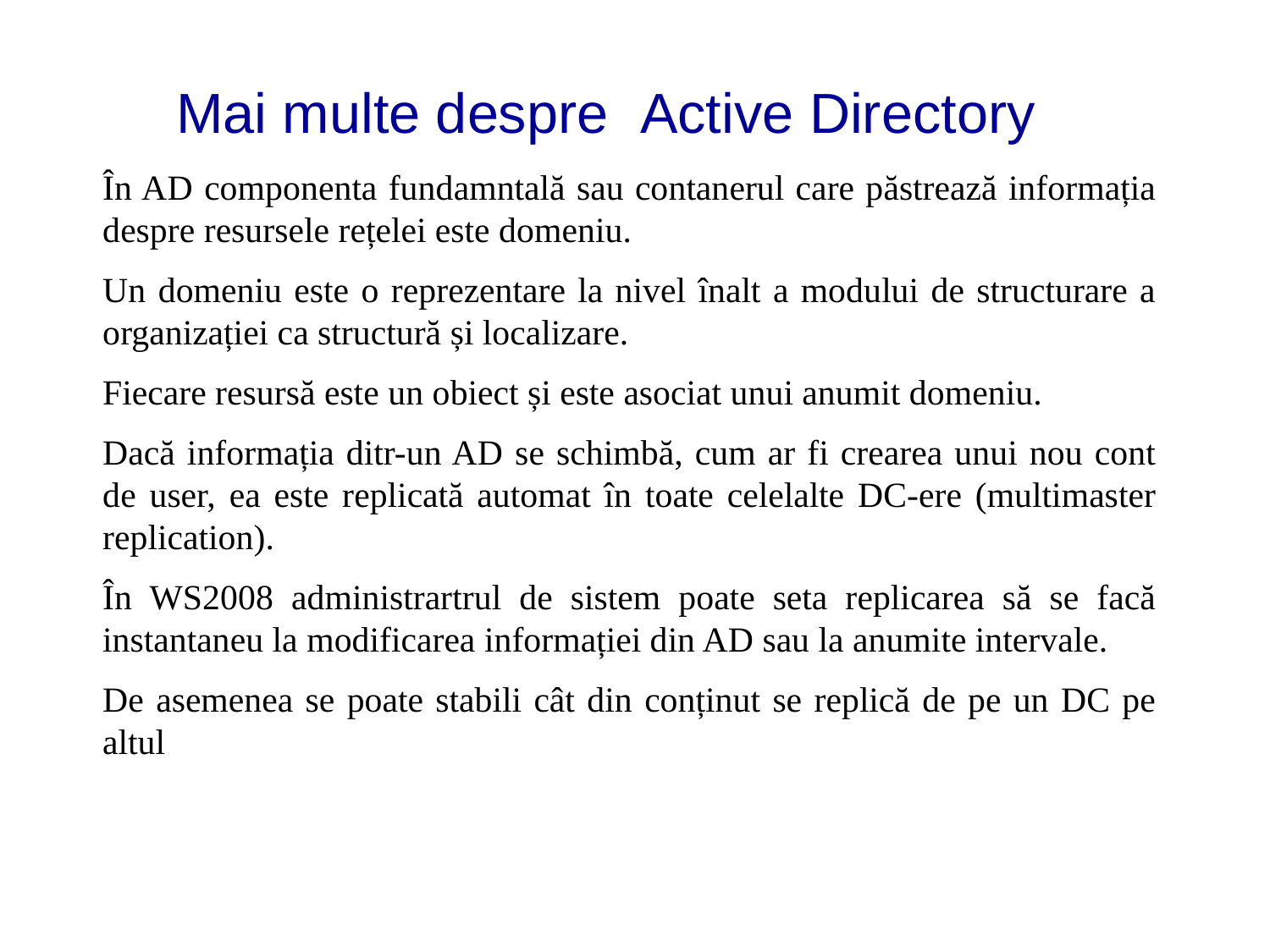

# Mai multe despre  Active Directory
În AD componenta fundamntală sau contanerul care păstrează informația despre resursele rețelei este domeniu.
Un domeniu este o reprezentare la nivel înalt a modului de structurare a organizației ca structură și localizare.
Fiecare resursă este un obiect și este asociat unui anumit domeniu.
Dacă informația ditr-un AD se schimbă, cum ar fi crearea unui nou cont de user, ea este replicată automat în toate celelalte DC-ere (multimaster replication).
În WS2008 administrartrul de sistem poate seta replicarea să se facă instantaneu la modificarea informației din AD sau la anumite intervale.
De asemenea se poate stabili cât din conținut se replică de pe un DC pe altul